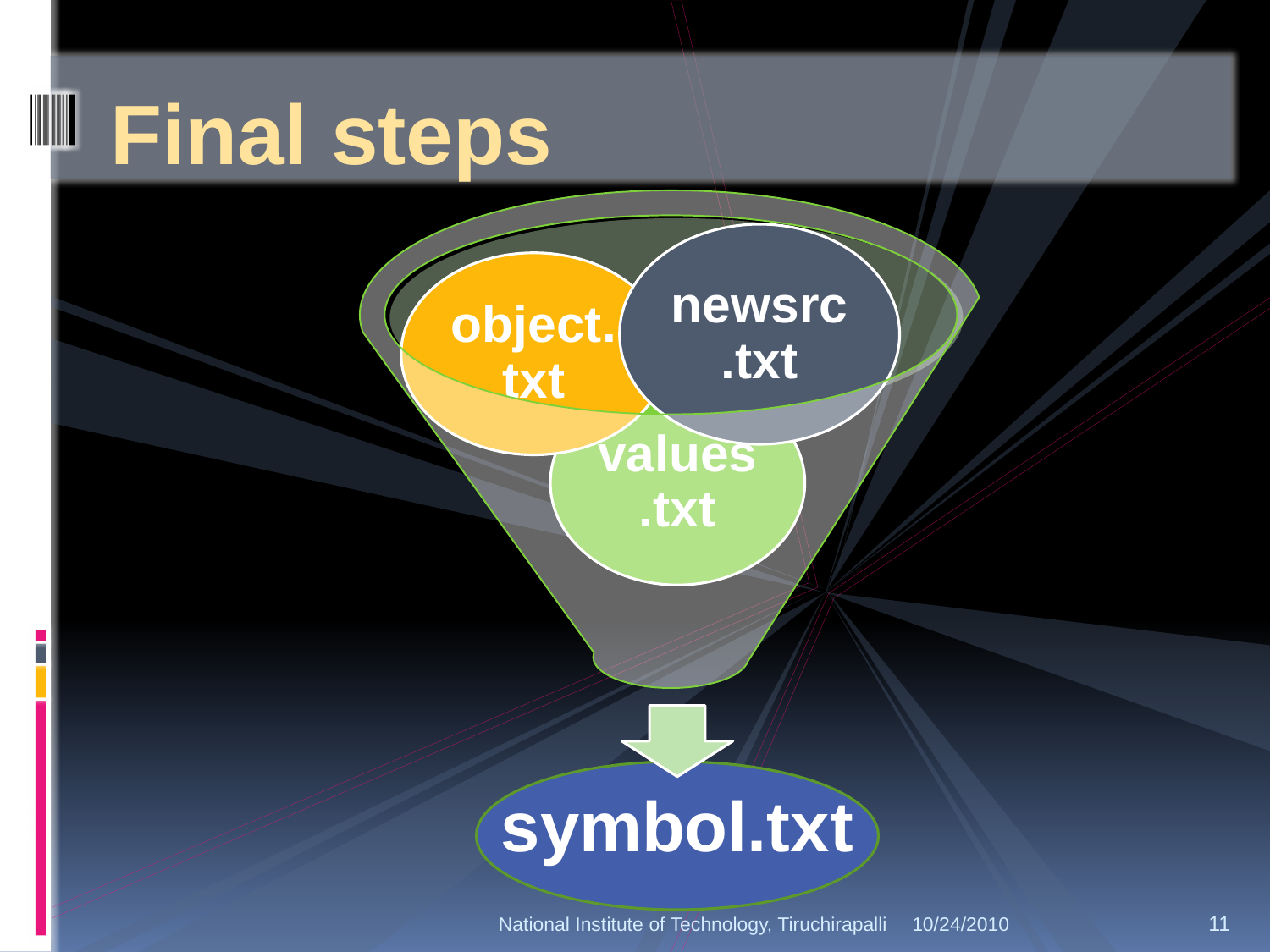

# Final steps
symbol.txt
values.txt
object.txt
newsrc.txt

National Institute of Technology, Tiruchirapalli
10/24/2010
11